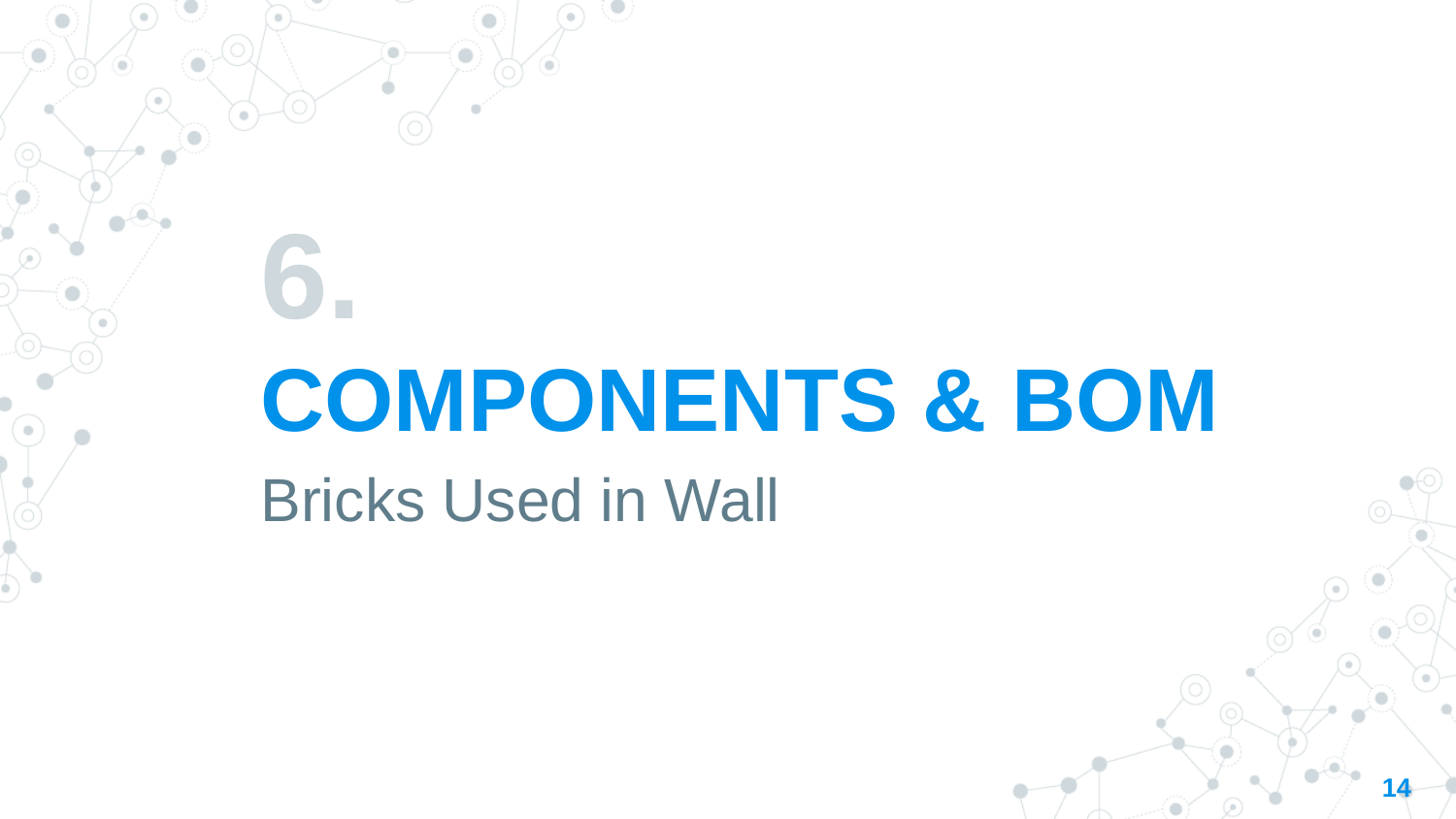

# 6.
COMPONENTS & BOM
Bricks Used in Wall

14